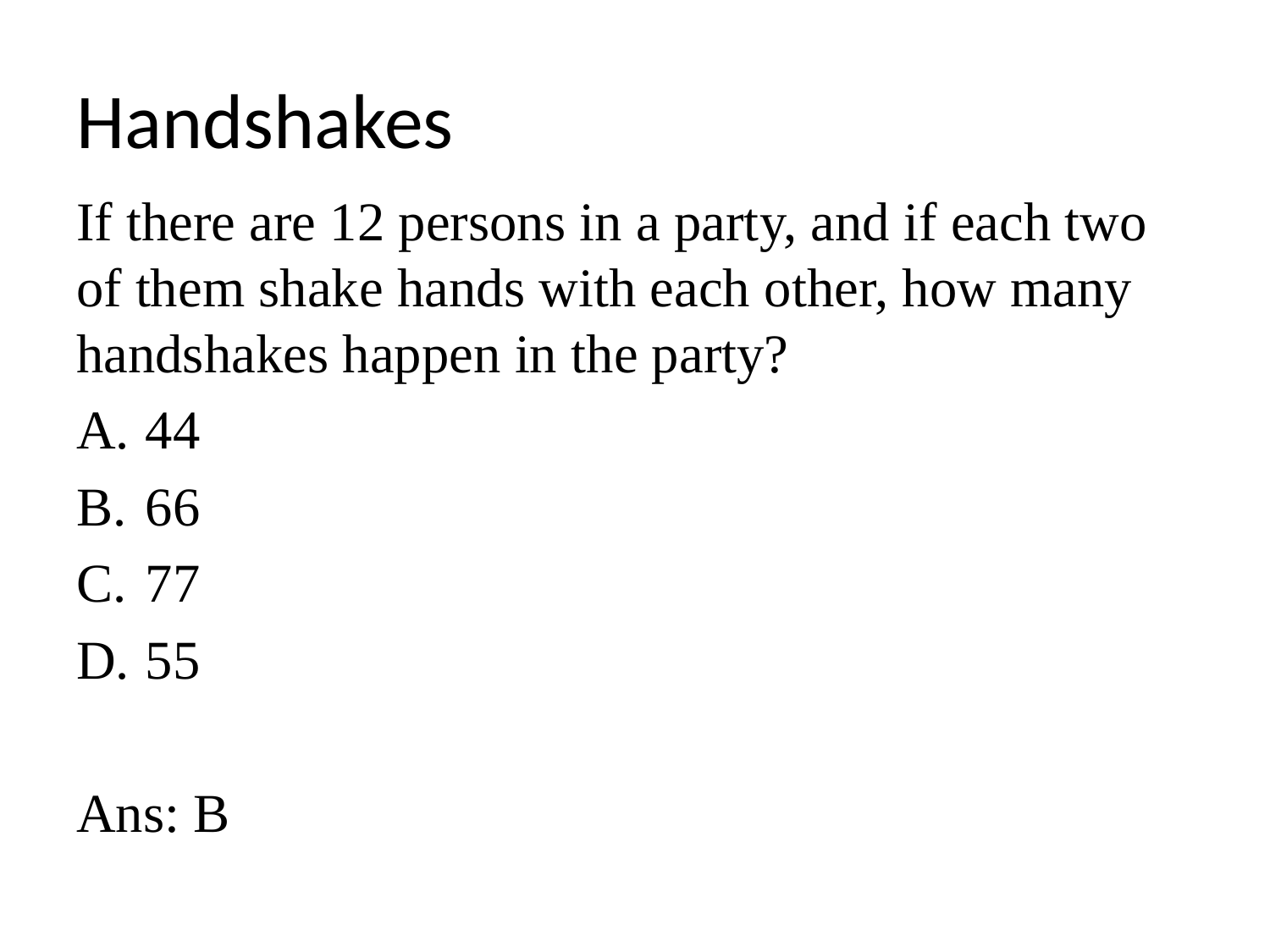

# Handshakes
If there are 12 persons in a party, and if each two of them shake hands with each other, how many handshakes happen in the party?
44
66
77
55

Ans: B